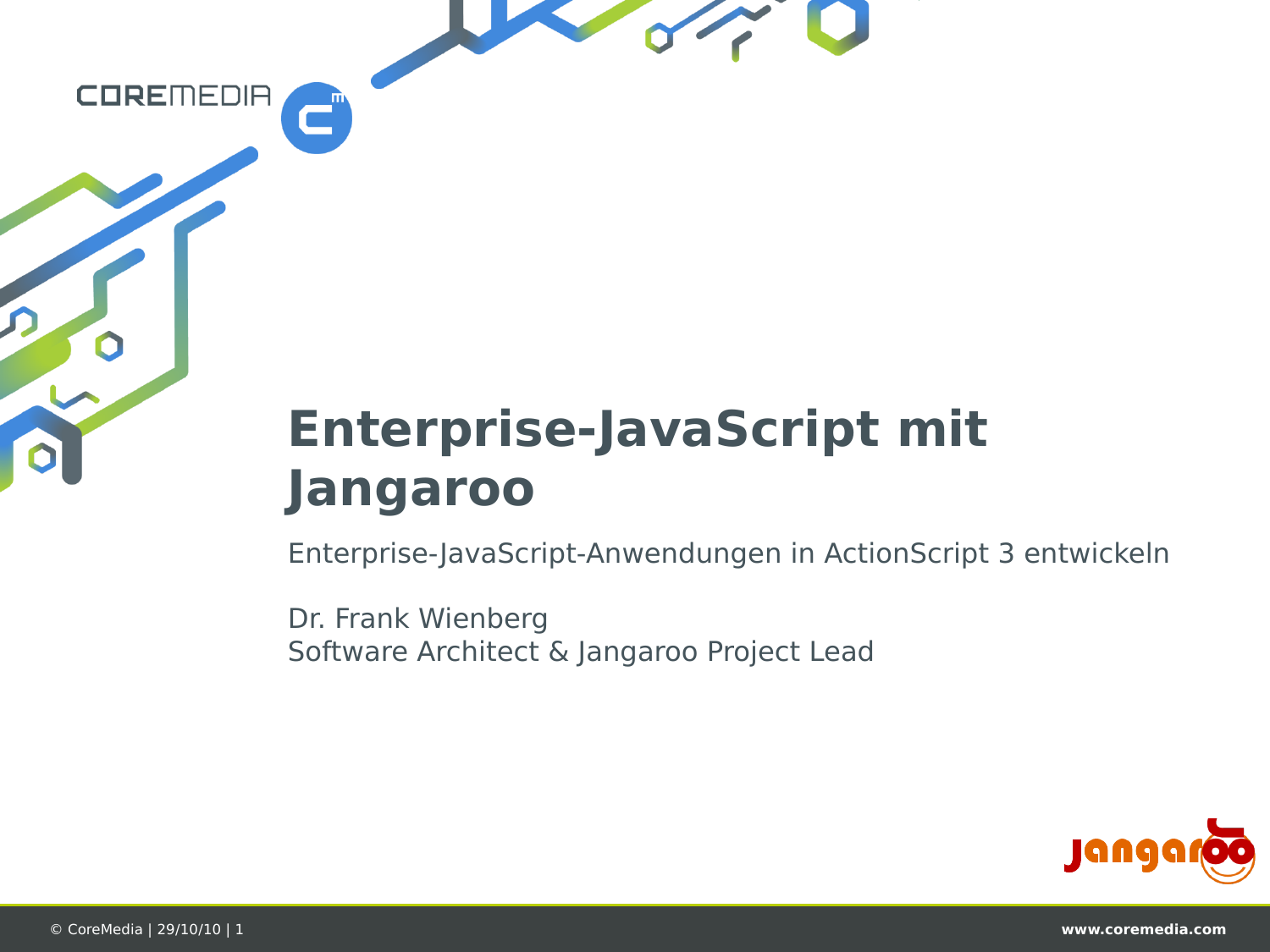

# Enterprise-JavaScript mit Jangaroo
Enterprise-JavaScript-Anwendungen in ActionScript 3 entwickeln

Dr. Frank Wienberg
Software Architect & Jangaroo Project Lead